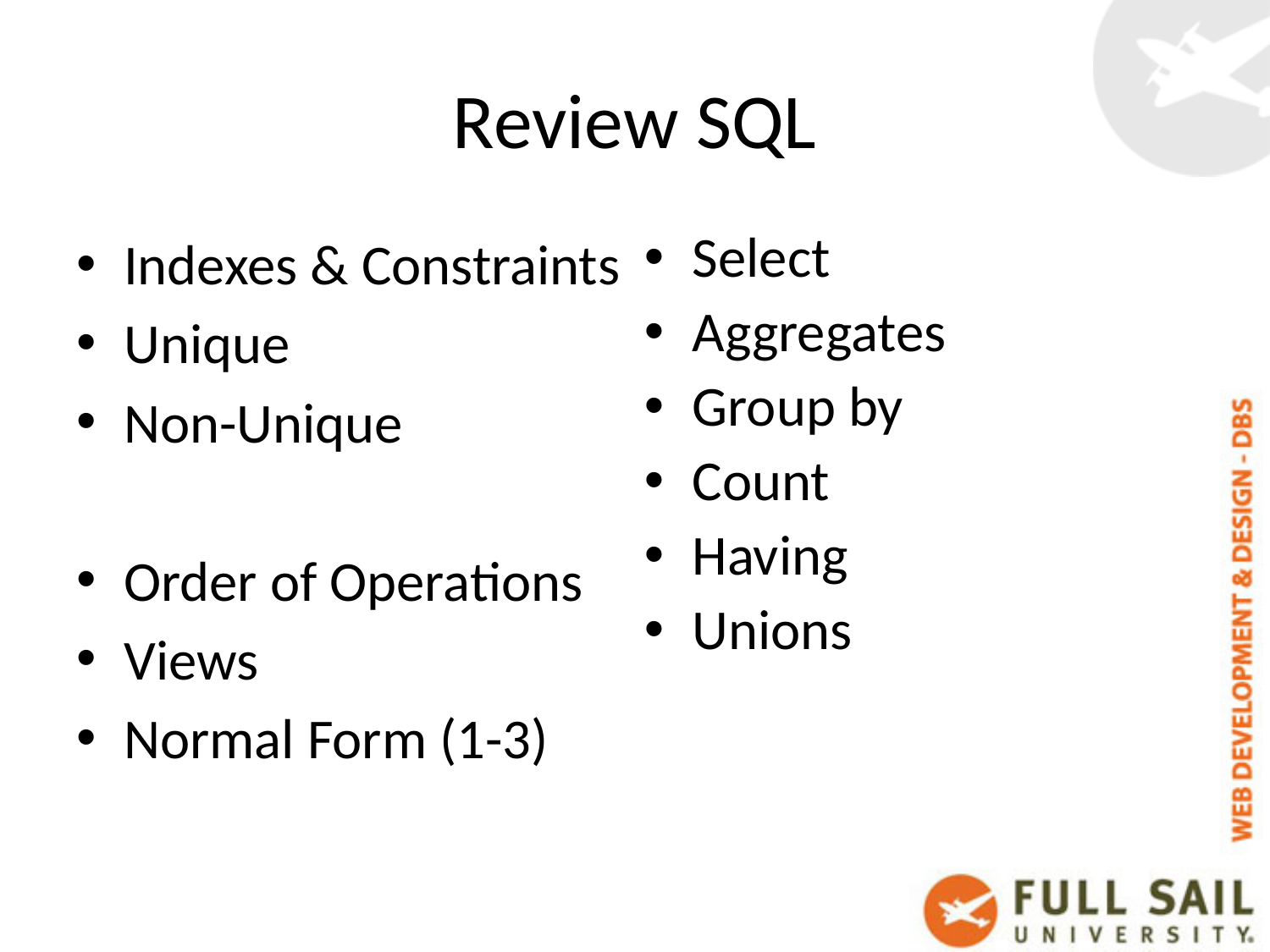

# Review SQL
Indexes & Constraints
Unique
Non-Unique

Order of Operations
Views
Normal Form (1-3)

Select
Aggregates
Group by
Count
Having
Unions